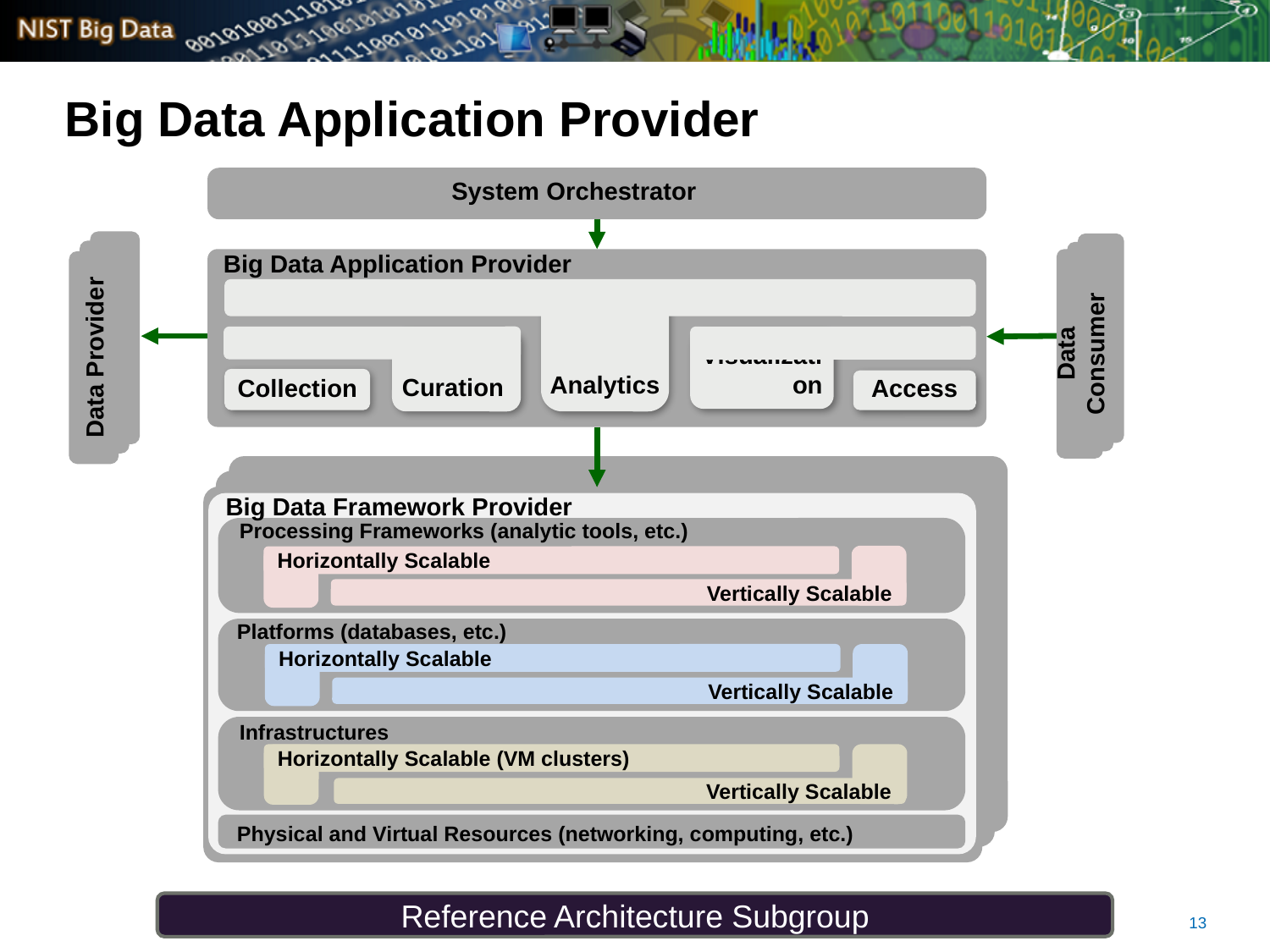

Main Functional Blocks
# Big Data Application Provider

System Orchestrator
Big Data Application Provider

Analytics

Visualization
Curation
Collection
Access

Data Consumer
Data Provider

Big Data Framework Provider

Processing Frameworks (analytic tools, etc.)

Horizontally Scalable

Vertically Scalable
Platforms (databases, etc.)

Horizontally Scalable

Vertically Scalable
Infrastructures

Horizontally Scalable (VM clusters)

Vertically Scalable
Physical and Virtual Resources (networking, computing, etc.)

13